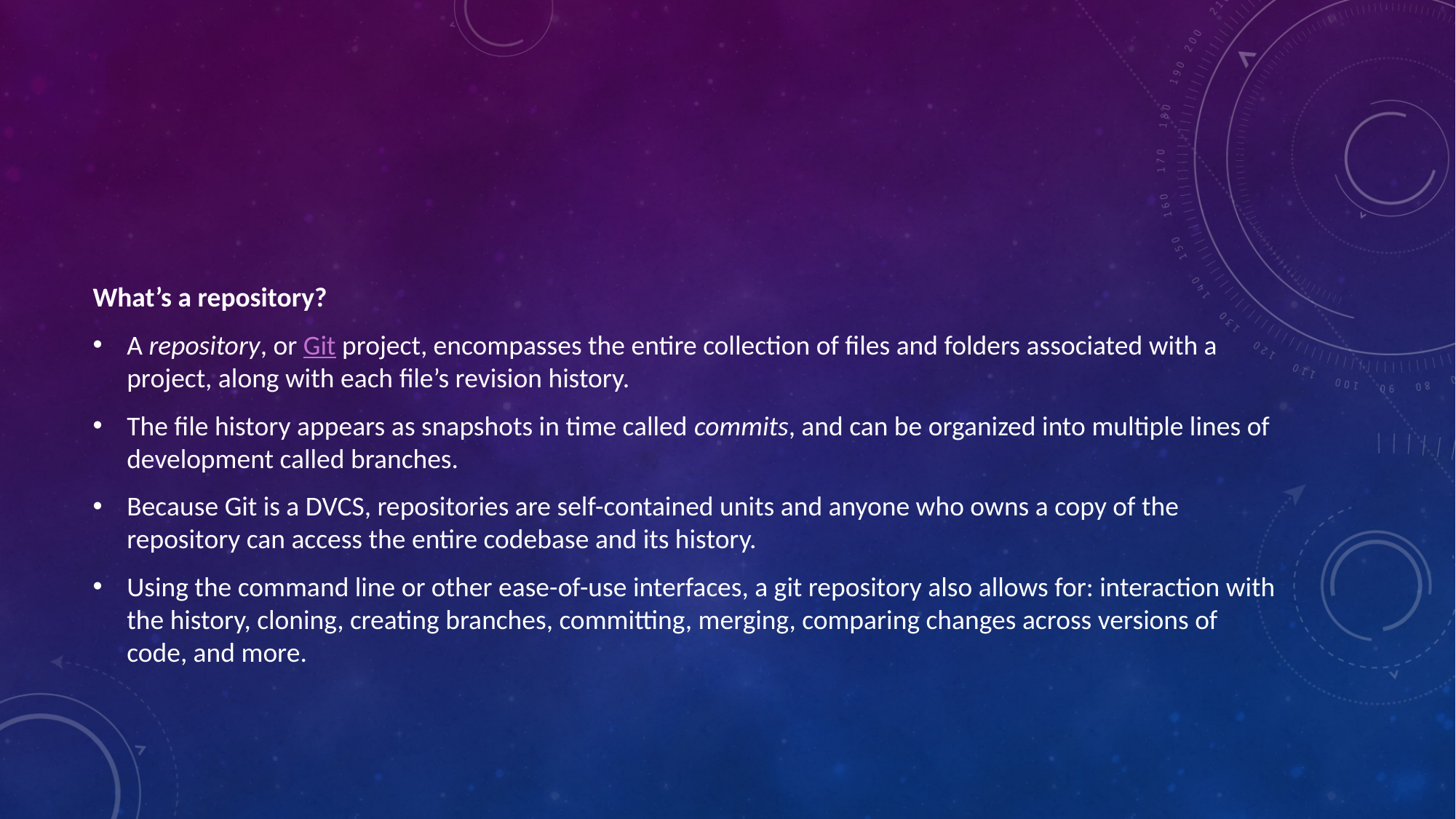

What’s a repository?
A repository, or Git project, encompasses the entire collection of files and folders associated with a project, along with each file’s revision history.
The file history appears as snapshots in time called commits, and can be organized into multiple lines of development called branches.
Because Git is a DVCS, repositories are self-contained units and anyone who owns a copy of the repository can access the entire codebase and its history.
Using the command line or other ease-of-use interfaces, a git repository also allows for: interaction with the history, cloning, creating branches, committing, merging, comparing changes across versions of code, and more.